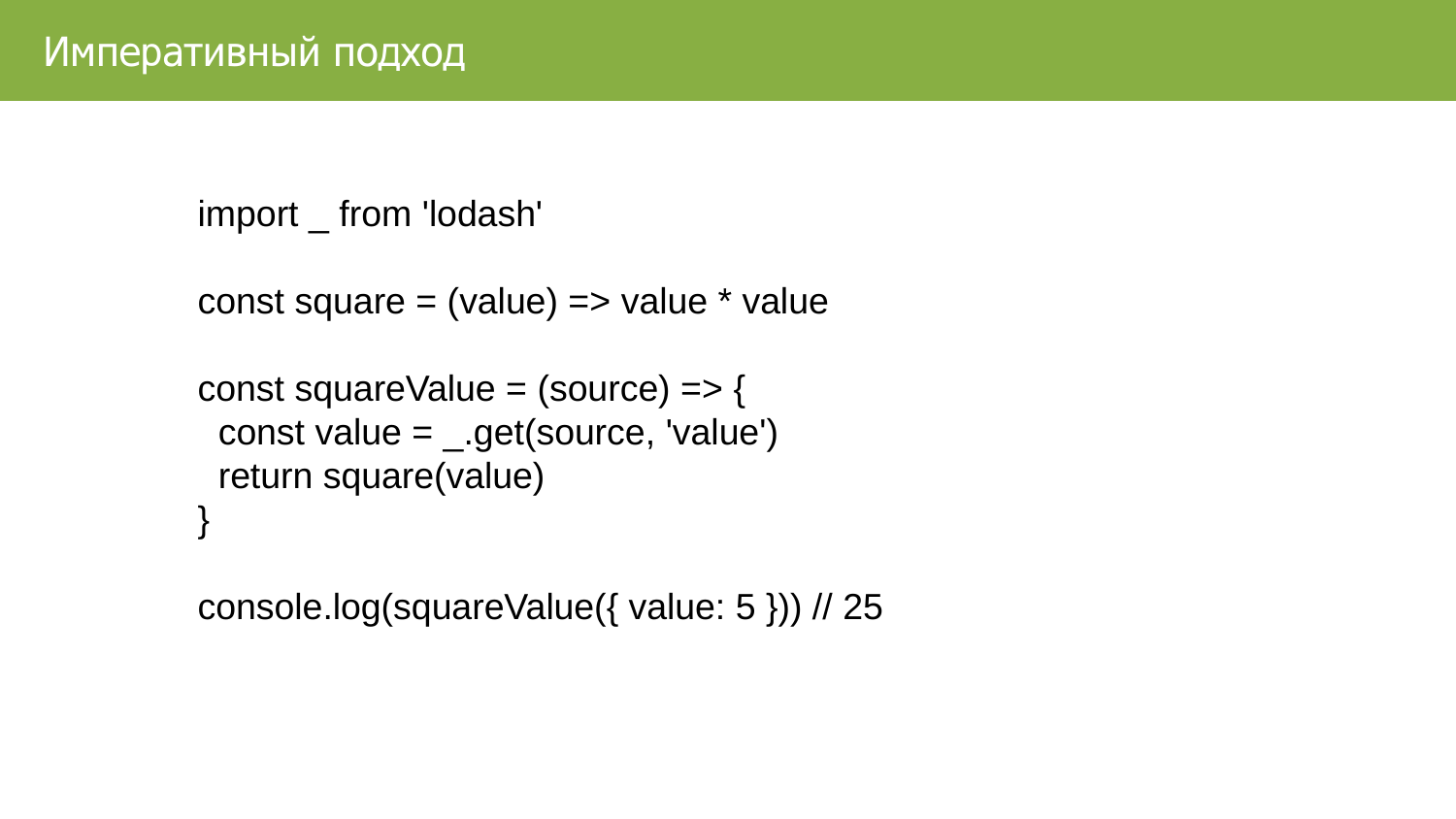

Императивный подход

import _ from 'lodash'

const square = (value) => value * value

const squareValue = (source) => {
  const value = _.get(source, 'value')
  return square(value)
}

console.log(squareValue({ value: 5 })) // 25